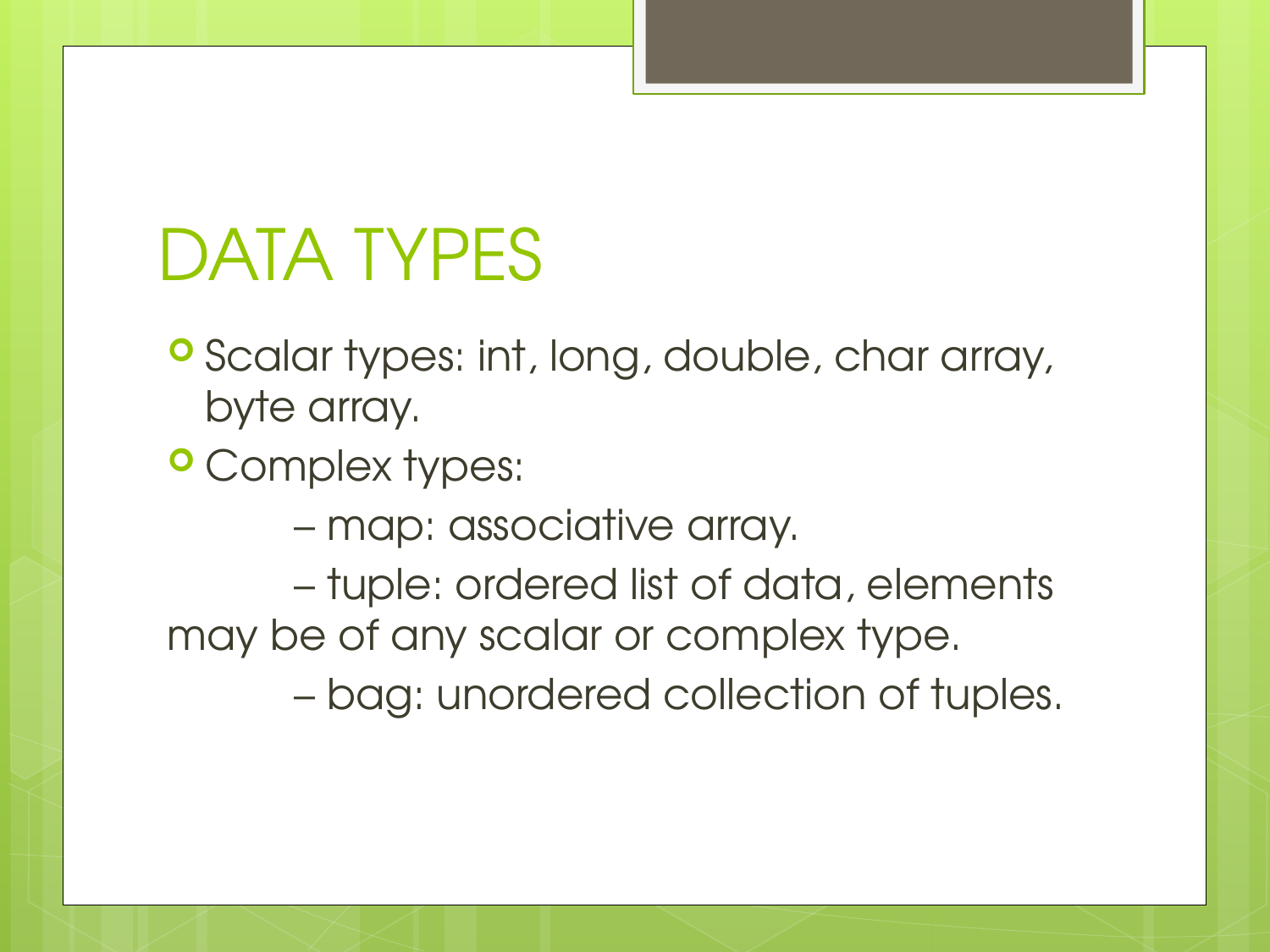

# DATA TYPES
Scalar types: int, long, double, char array, byte array.
Complex types:
	– map: associative array.
	– tuple: ordered list of data, elements may be of any scalar or complex type.
	– bag: unordered collection of tuples.